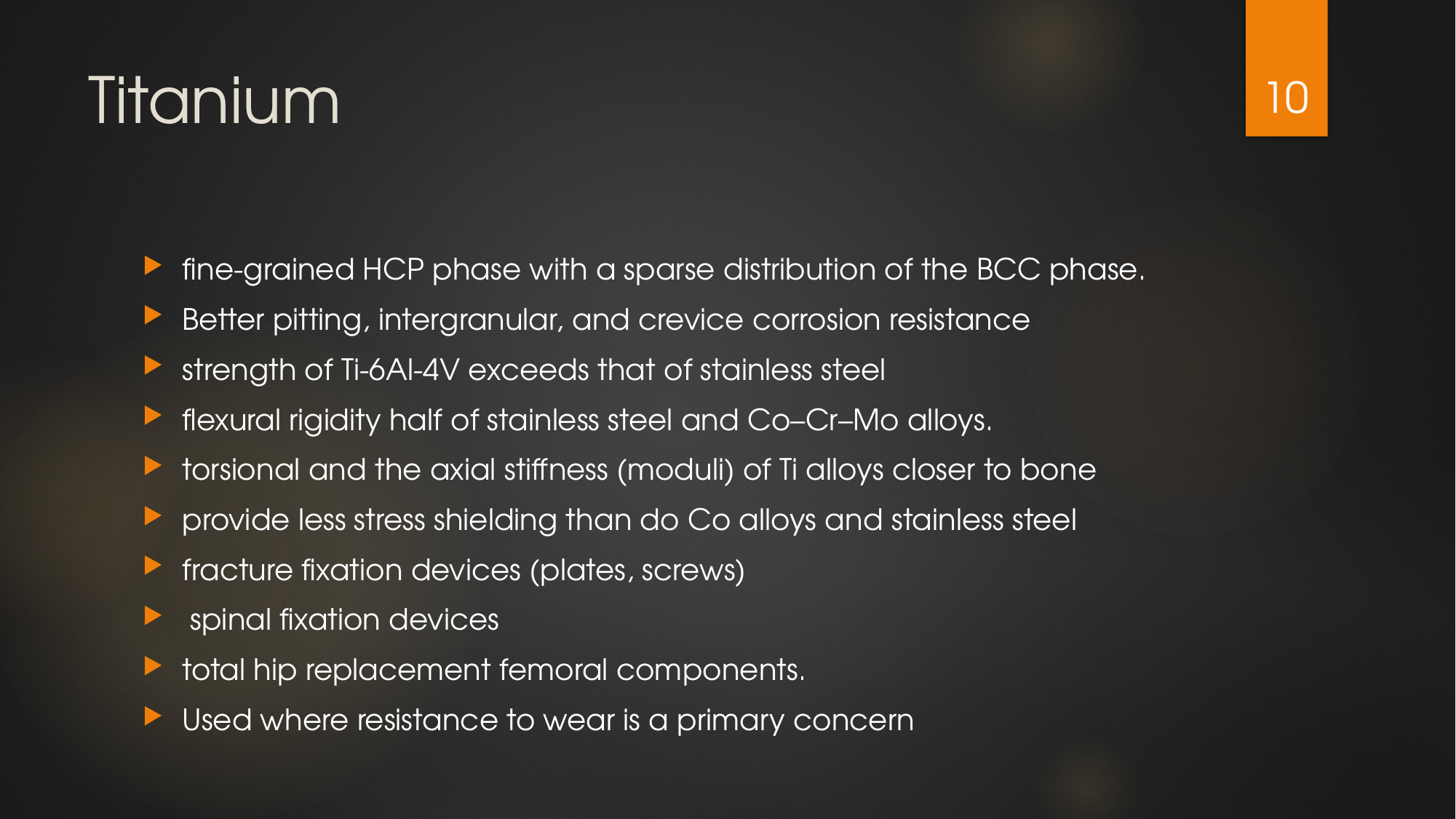

10
# Titanium
fine-grained HCP phase with a sparse distribution of the BCC phase.
Better pitting, intergranular, and crevice corrosion resistance
strength of Ti-6Al-4V exceeds that of stainless steel
flexural rigidity half of stainless steel and Co–Cr–Mo alloys.
torsional and the axial stiffness (moduli) of Ti alloys closer to bone
provide less stress shielding than do Co alloys and stainless steel
fracture fixation devices (plates, screws)
 spinal fixation devices
total hip replacement femoral components.
Used where resistance to wear is a primary concern